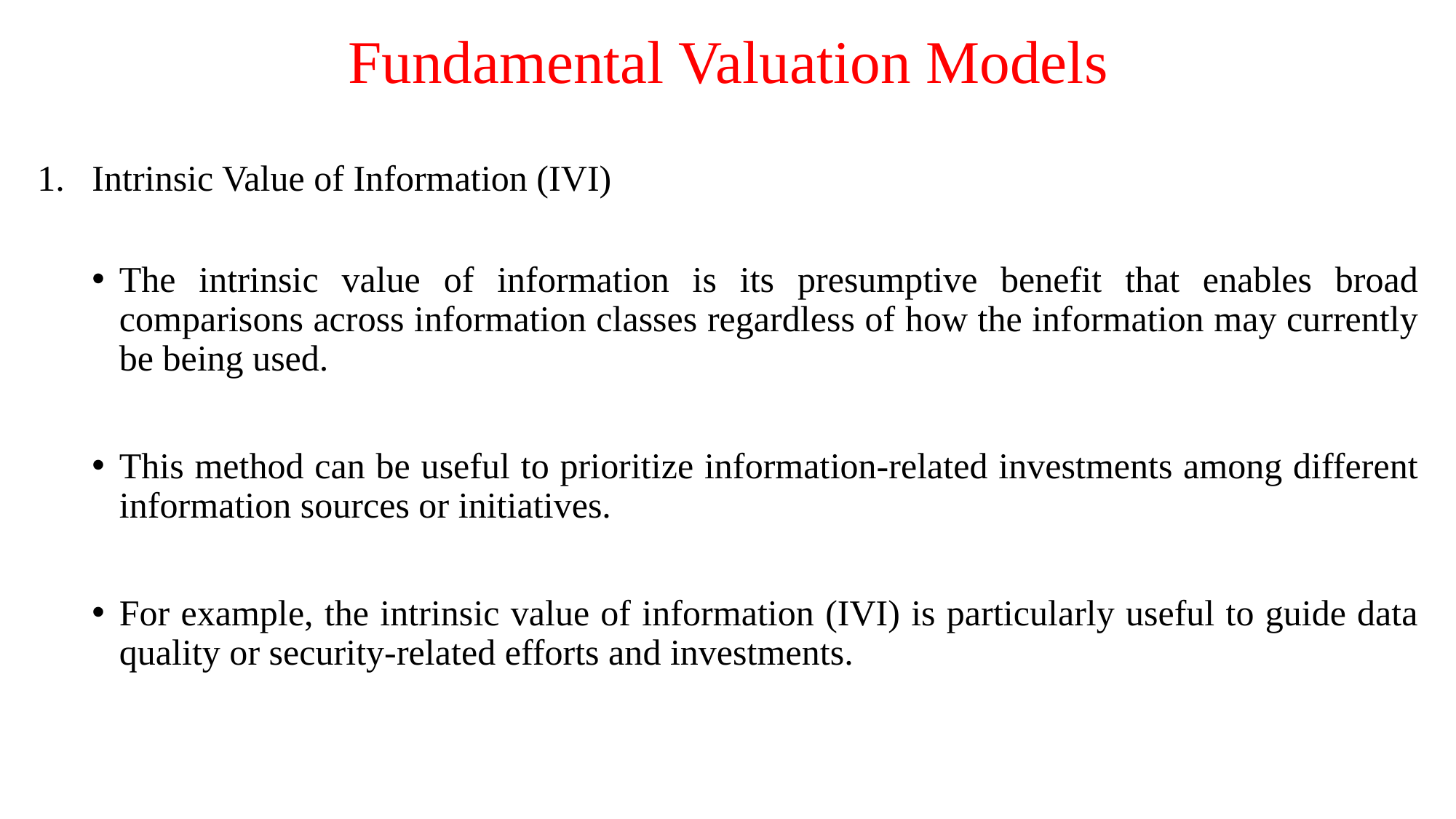

# Fundamental Valuation Models
Intrinsic Value of Information (IVI)

The intrinsic value of information is its presumptive benefit that enables broad comparisons across information classes regardless of how the information may currently be being used.

This method can be useful to prioritize information-related investments among different information sources or initiatives.

For example, the intrinsic value of information (IVI) is particularly useful to guide data quality or security-related efforts and investments.